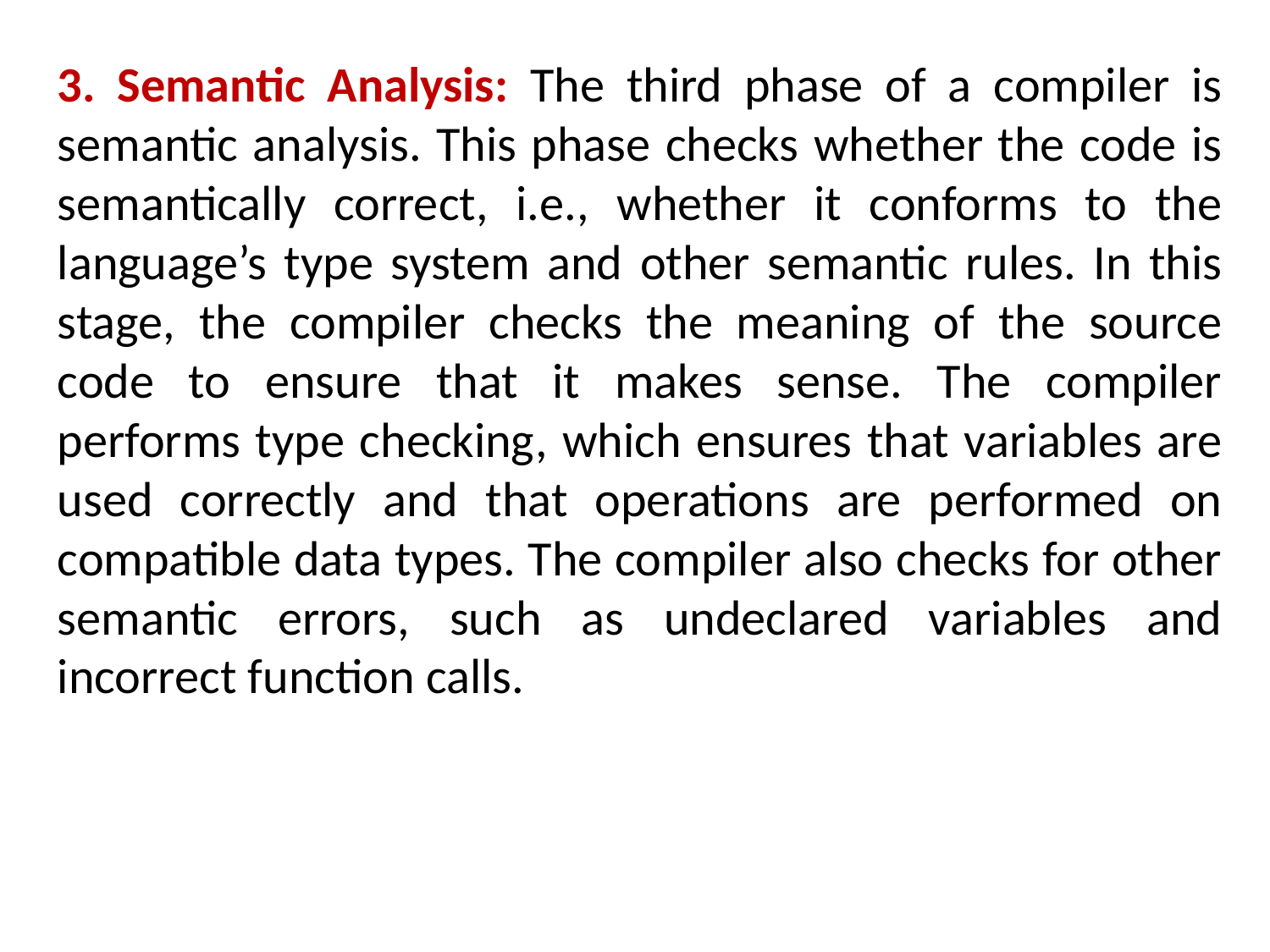

3. Semantic Analysis: The third phase of a compiler is semantic analysis. This phase checks whether the code is semantically correct, i.e., whether it conforms to the language’s type system and other semantic rules. In this stage, the compiler checks the meaning of the source code to ensure that it makes sense. The compiler performs type checking, which ensures that variables are used correctly and that operations are performed on compatible data types. The compiler also checks for other semantic errors, such as undeclared variables and incorrect function calls.